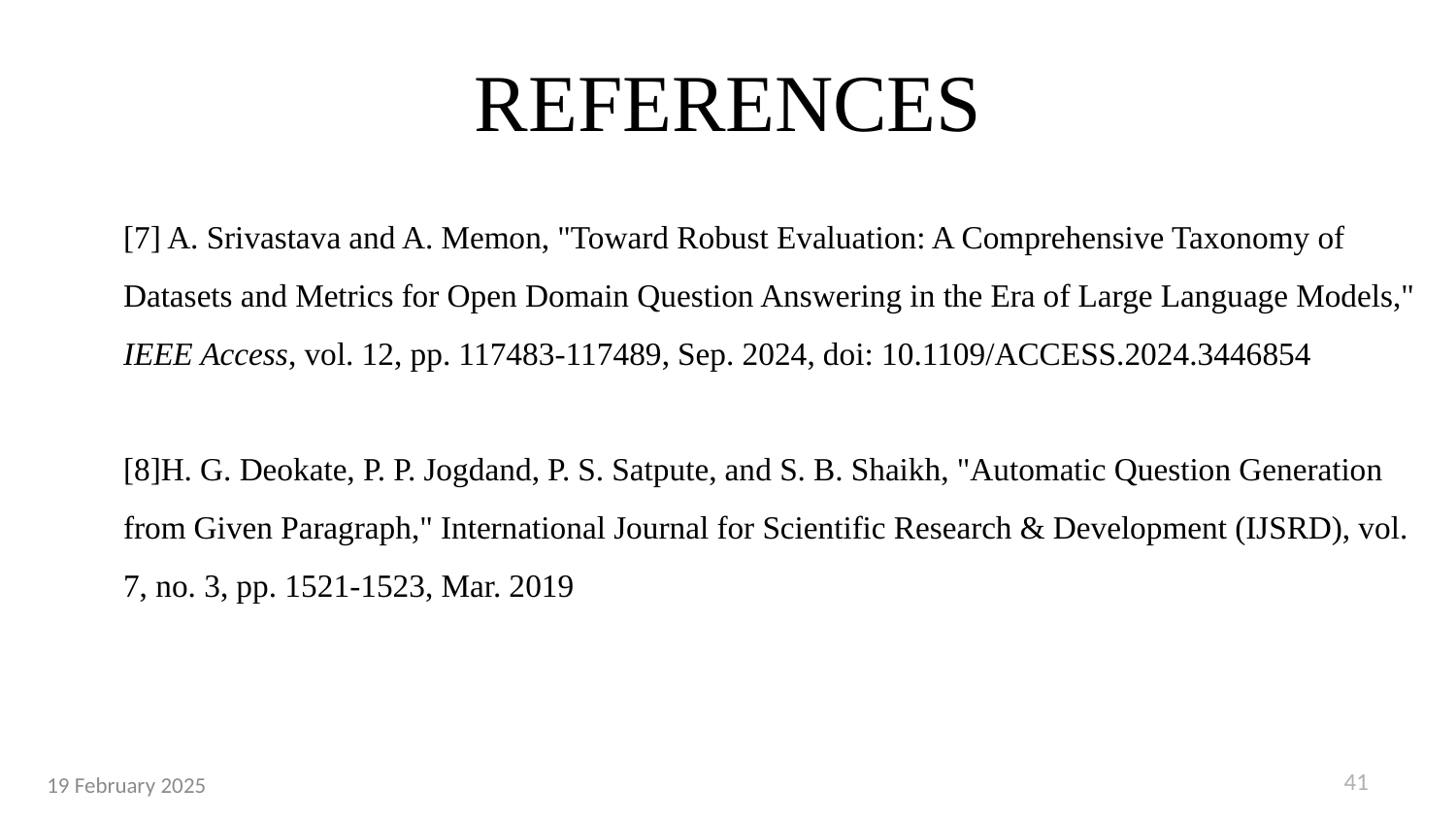

# REFERENCES

[7] A. Srivastava and A. Memon, "Toward Robust Evaluation: A Comprehensive Taxonomy of Datasets and Metrics for Open Domain Question Answering in the Era of Large Language Models," IEEE Access, vol. 12, pp. 117483-117489, Sep. 2024, doi: 10.1109/ACCESS.2024.3446854​

[8]H. G. Deokate, P. P. Jogdand, P. S. Satpute, and S. B. Shaikh, "Automatic Question Generation from Given Paragraph," International Journal for Scientific Research & Development (IJSRD), vol. 7, no. 3, pp. 1521-1523, Mar. 2019
​
41

19 February 2025